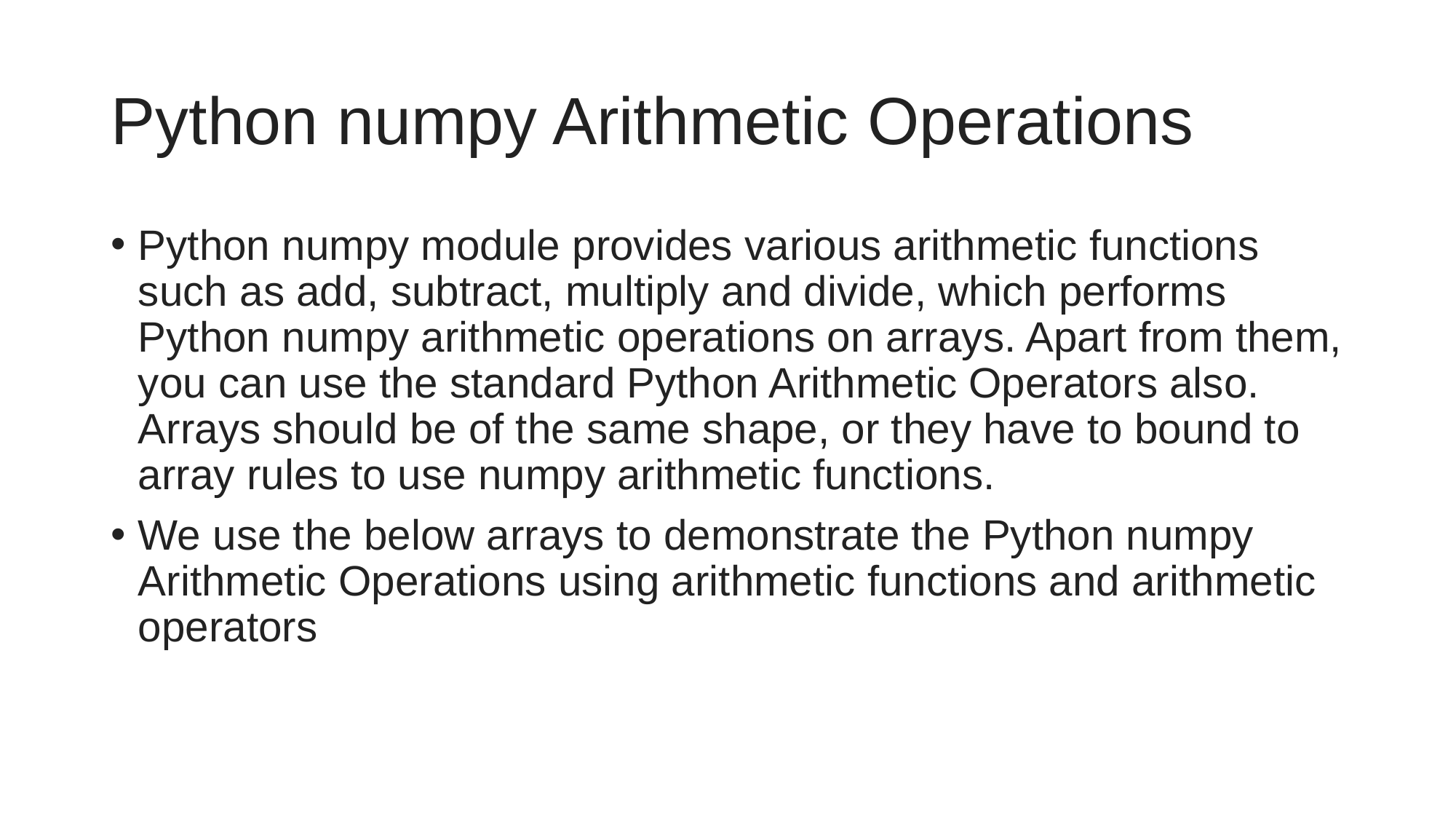

# Python numpy Arithmetic Operations
Python numpy module provides various arithmetic functions such as add, subtract, multiply and divide, which performs Python numpy arithmetic operations on arrays. Apart from them, you can use the standard Python Arithmetic Operators also. Arrays should be of the same shape, or they have to bound to array rules to use numpy arithmetic functions.
We use the below arrays to demonstrate the Python numpy Arithmetic Operations using arithmetic functions and arithmetic operators